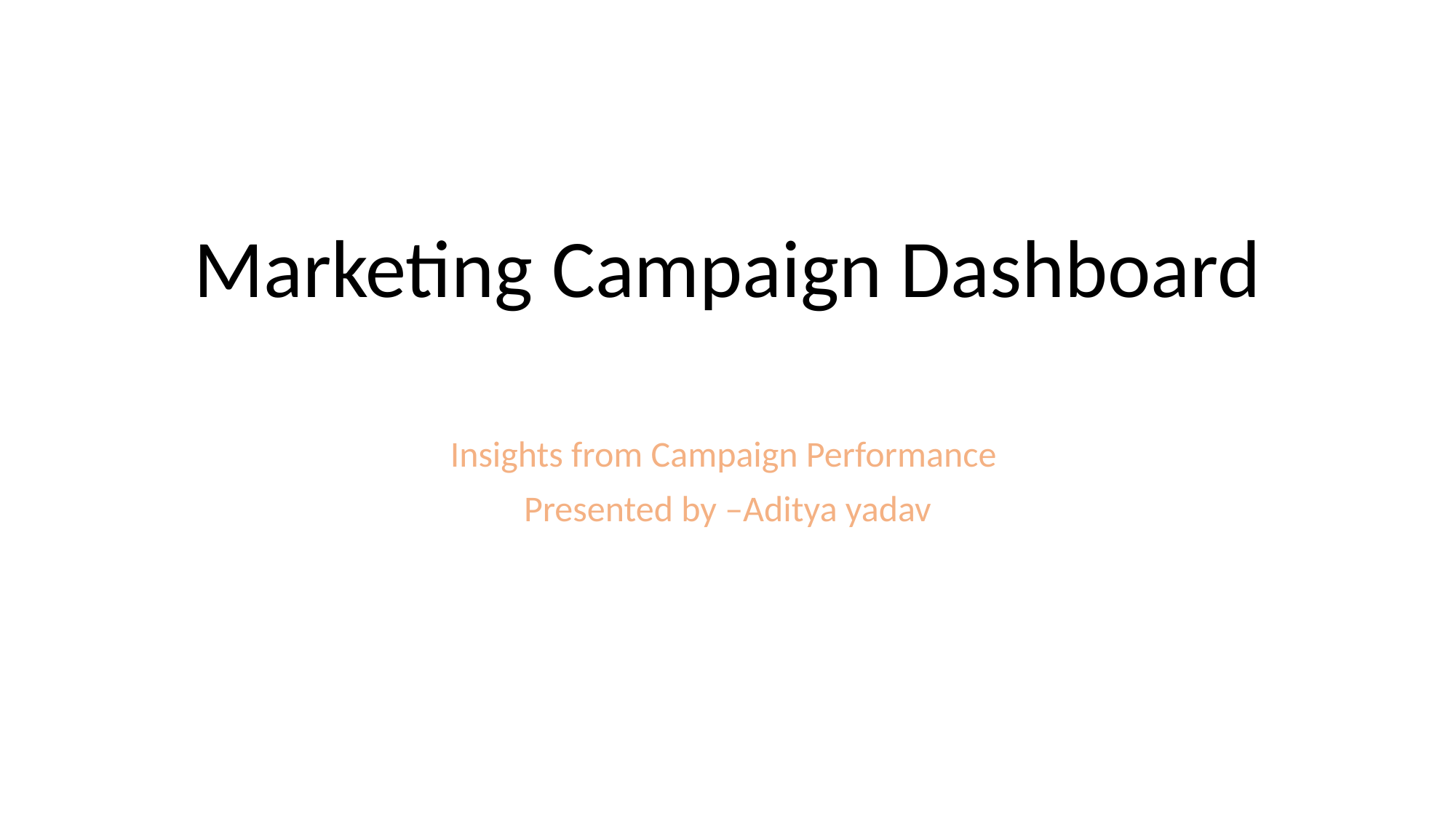

# Marketing Campaign Dashboard
Insights from Campaign Performance
Presented by –Aditya yadav